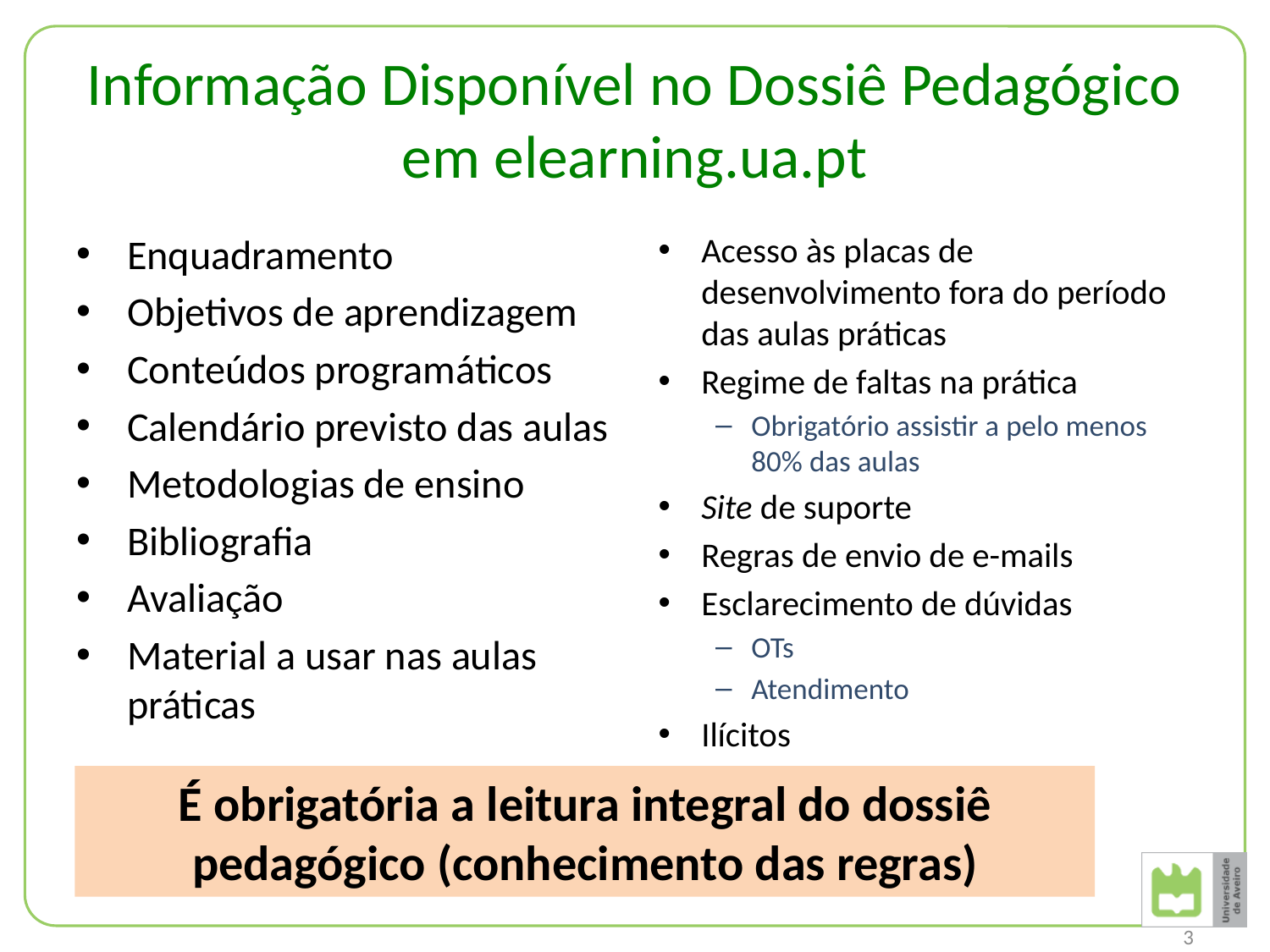

# Informação Disponível no Dossiê Pedagógico em elearning.ua.pt
Enquadramento
Objetivos de aprendizagem
Conteúdos programáticos
Calendário previsto das aulas
Metodologias de ensino
Bibliografia
Avaliação
Material a usar nas aulas práticas
Acesso às placas de desenvolvimento fora do período das aulas práticas
Regime de faltas na prática
Obrigatório assistir a pelo menos 80% das aulas
Site de suporte
Regras de envio de e-mails
Esclarecimento de dúvidas
OTs
Atendimento
Ilícitos
É obrigatória a leitura integral do dossiê pedagógico (conhecimento das regras)
3